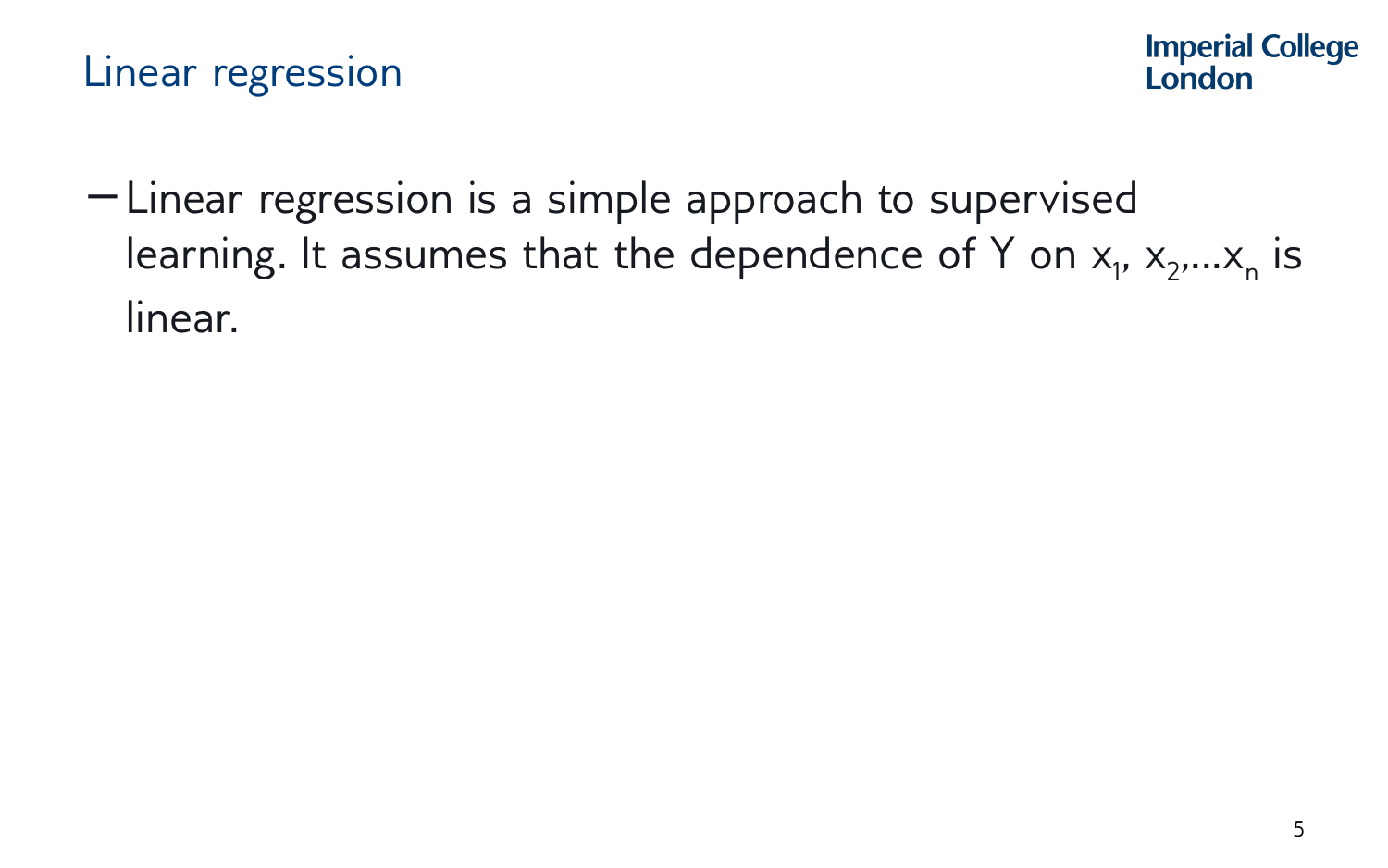

# Linear regression
Linear regression is a simple approach to supervised learning. It assumes that the dependence of Y on x1, x2,...xn is linear.

5